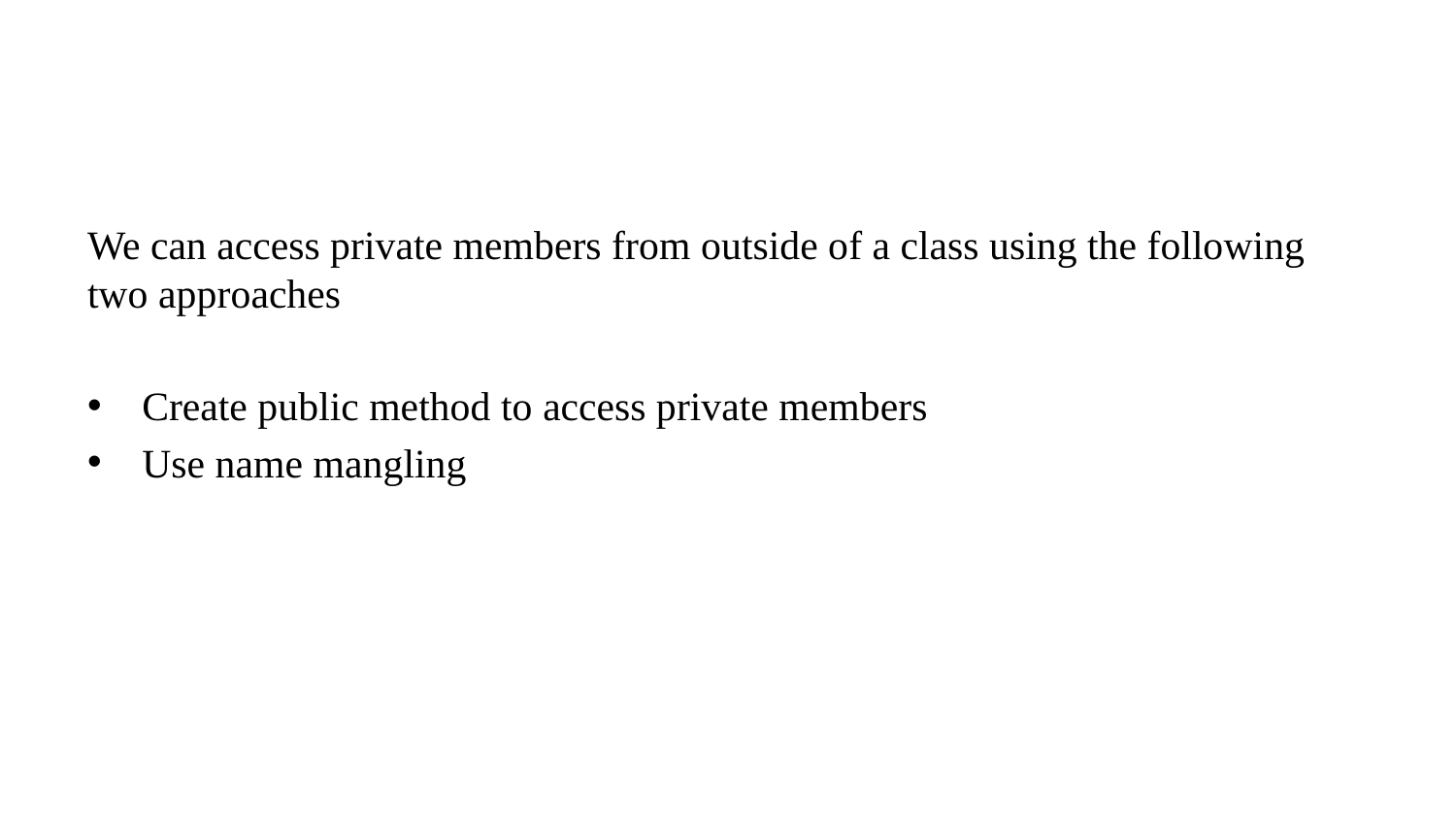

We can access private members from outside of a class using the following two approaches

Create public method to access private members
Use name mangling